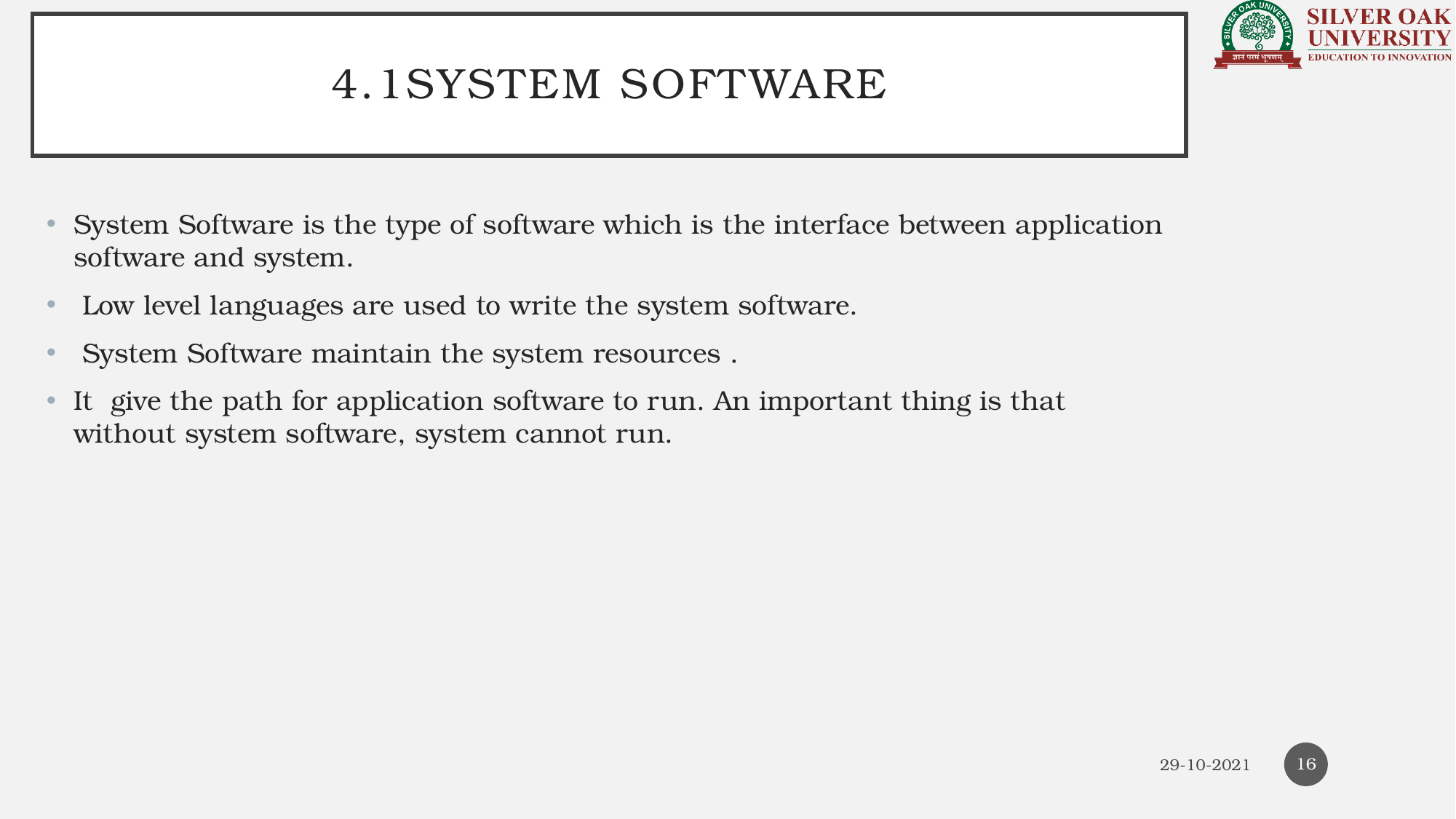

# 4.1System software
System Software is the type of software which is the interface between application software and system.
 Low level languages are used to write the system software.
 System Software maintain the system resources .
It  give the path for application software to run. An important thing is that without system software, system cannot run.

16

29-10-2021